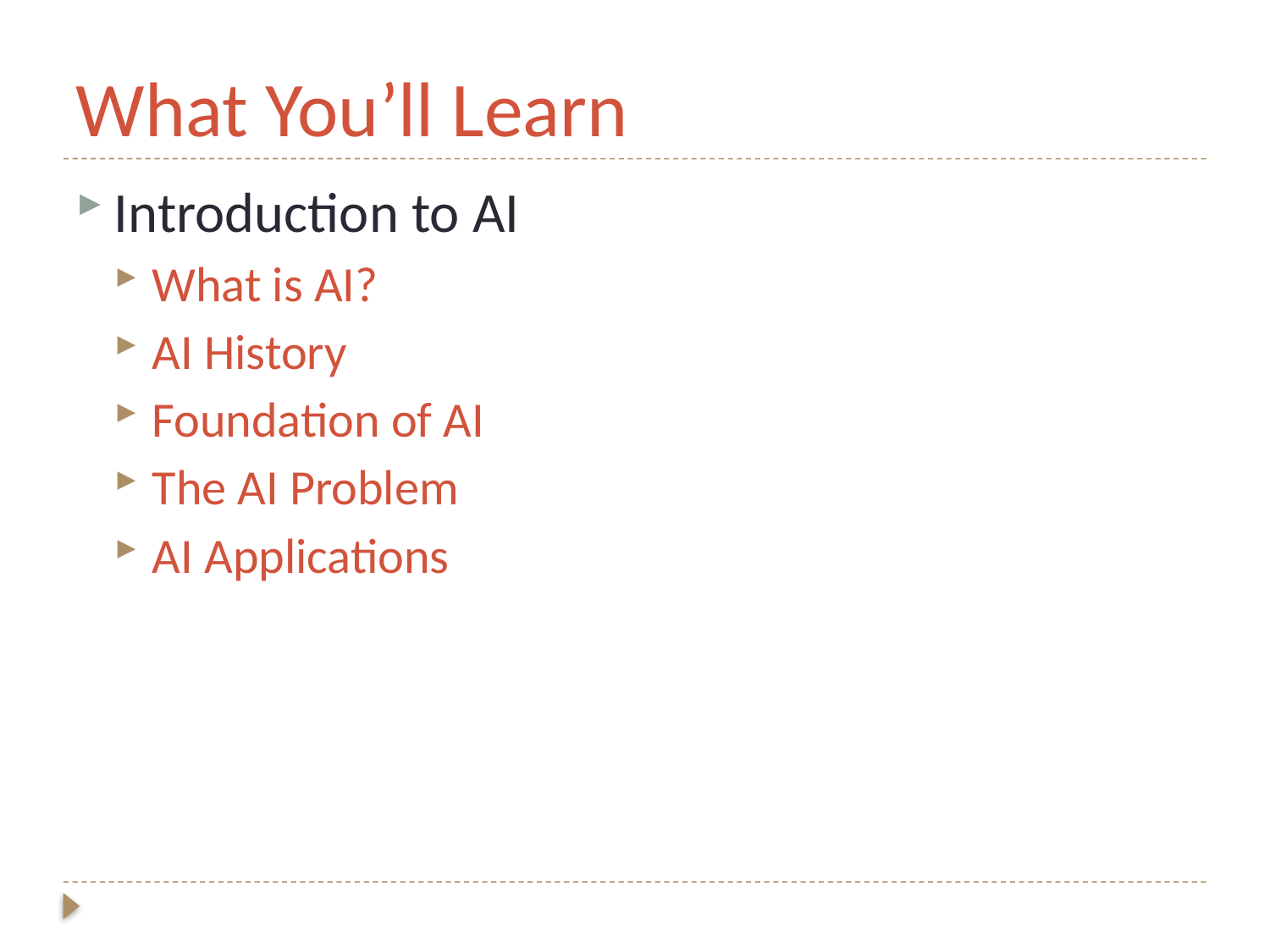

# What You’ll Learn
Introduction to AI
What is AI?
AI History
Foundation of AI
The AI Problem
AI Applications